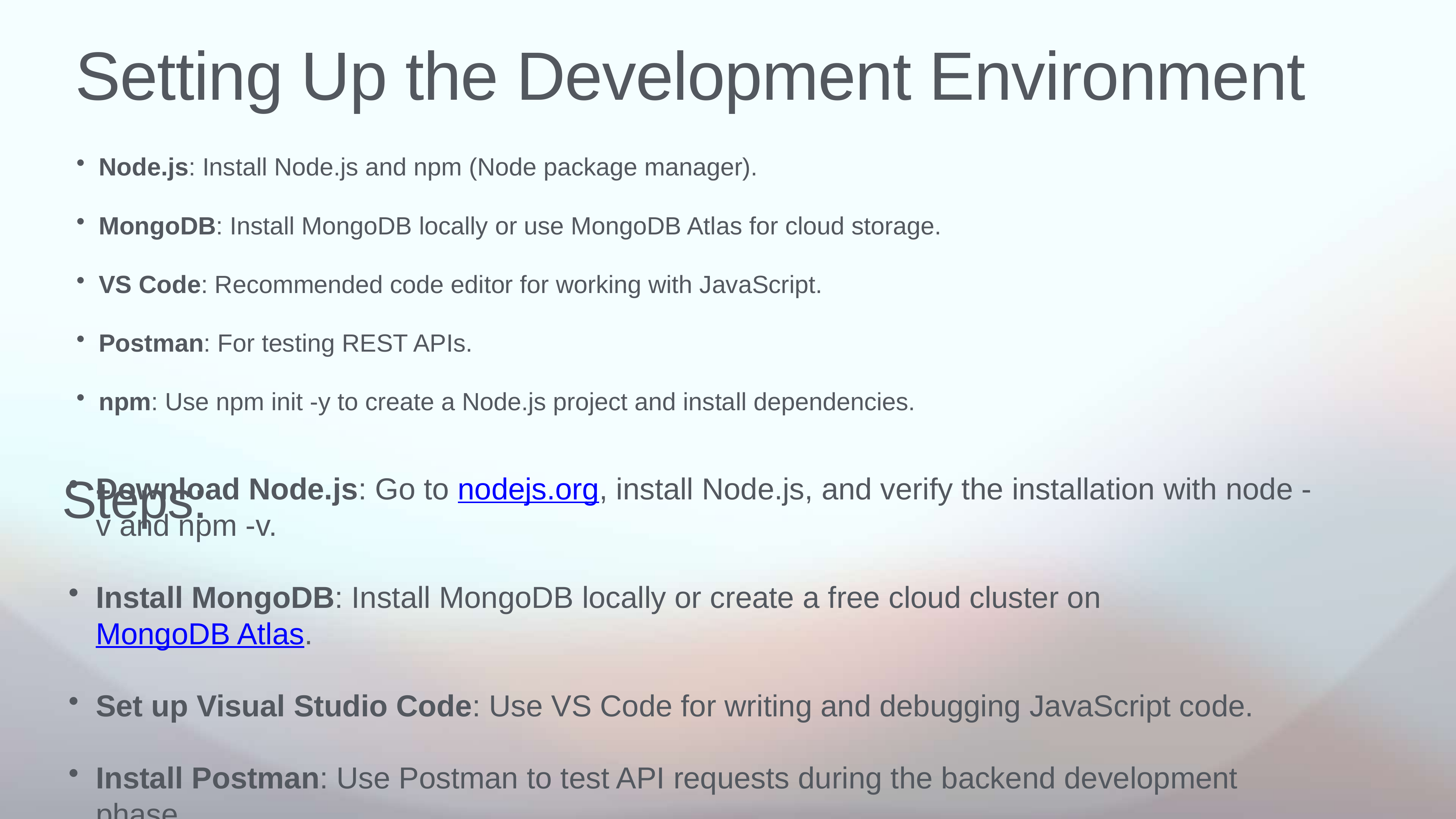

# Setting Up the Development Environment
Node.js: Install Node.js and npm (Node package manager).
MongoDB: Install MongoDB locally or use MongoDB Atlas for cloud storage.
VS Code: Recommended code editor for working with JavaScript.
Postman: For testing REST APIs.
npm: Use npm init -y to create a Node.js project and install dependencies.
Steps:
Download Node.js: Go to nodejs.org, install Node.js, and verify the installation with node -v and npm -v.
Install MongoDB: Install MongoDB locally or create a free cloud cluster on MongoDB Atlas.
Set up Visual Studio Code: Use VS Code for writing and debugging JavaScript code.
Install Postman: Use Postman to test API requests during the backend development phase.